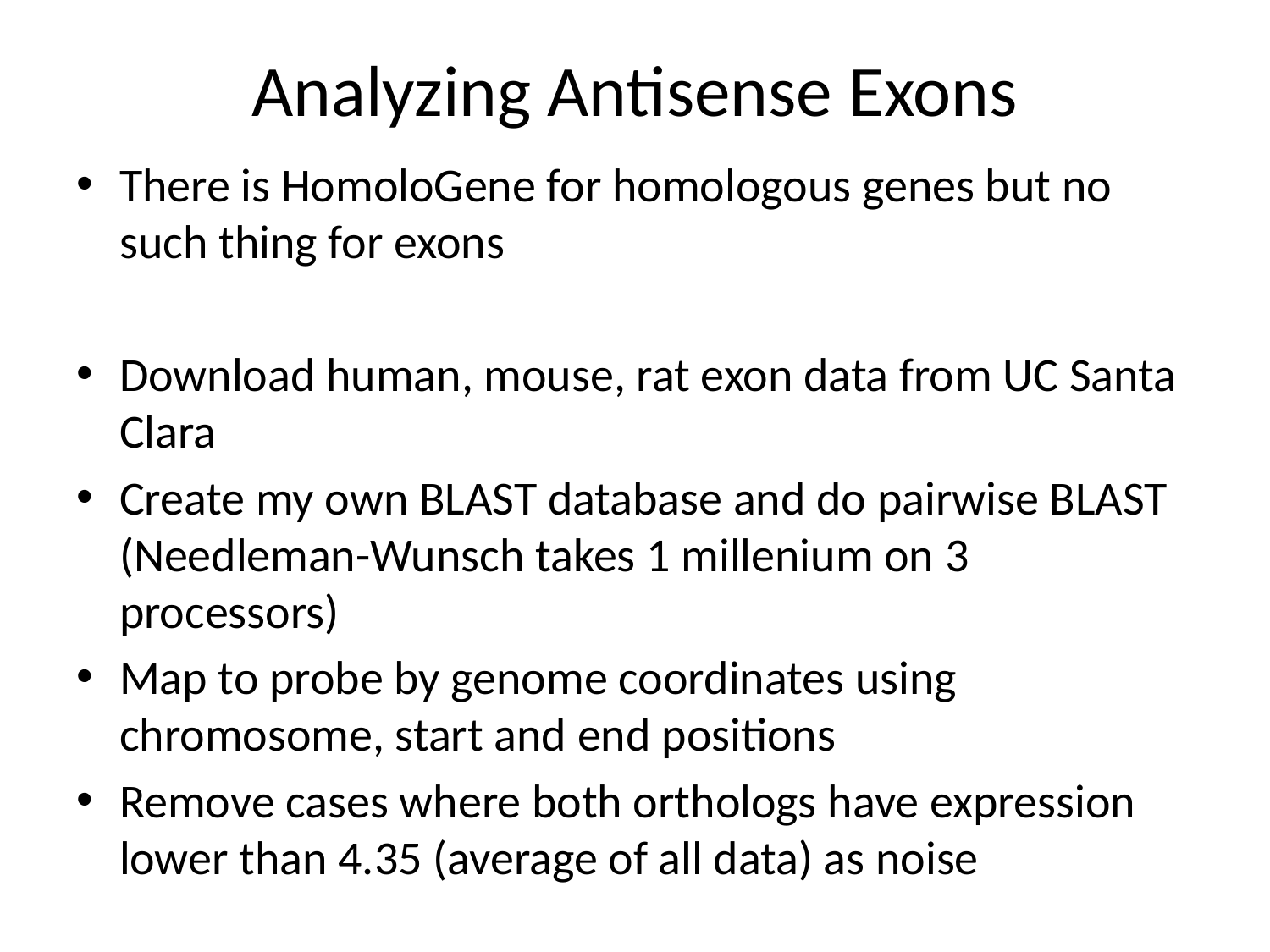

# Analyzing Antisense Exons
There is HomoloGene for homologous genes but no such thing for exons

Download human, mouse, rat exon data from UC Santa Clara
Create my own BLAST database and do pairwise BLAST (Needleman-Wunsch takes 1 millenium on 3 processors)
Map to probe by genome coordinates using chromosome, start and end positions
Remove cases where both orthologs have expression lower than 4.35 (average of all data) as noise